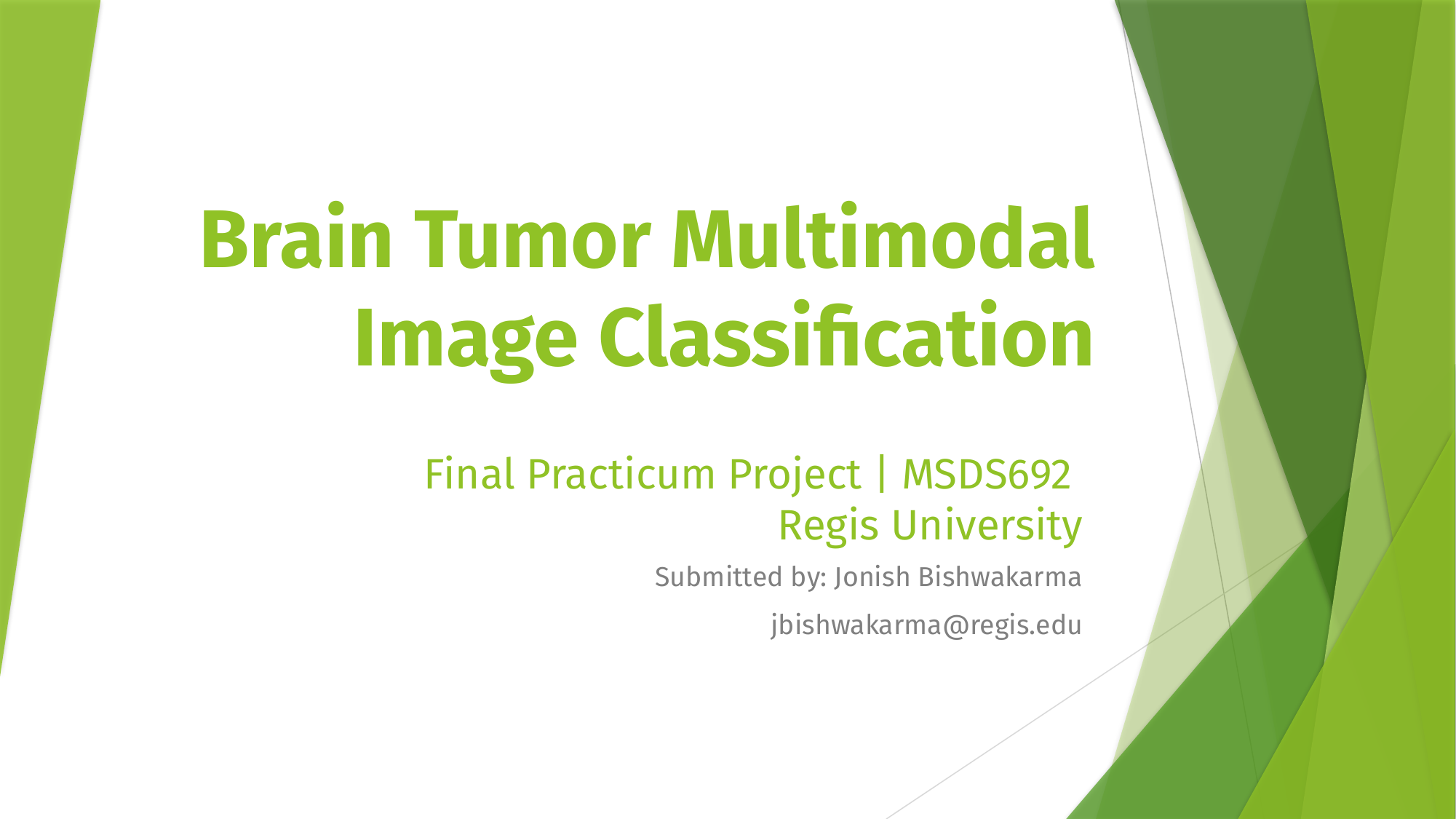

# Brain Tumor Multimodal Image Classification
Final Practicum Project | MSDS692
Regis University
Submitted by: Jonish Bishwakarma
jbishwakarma@regis.edu